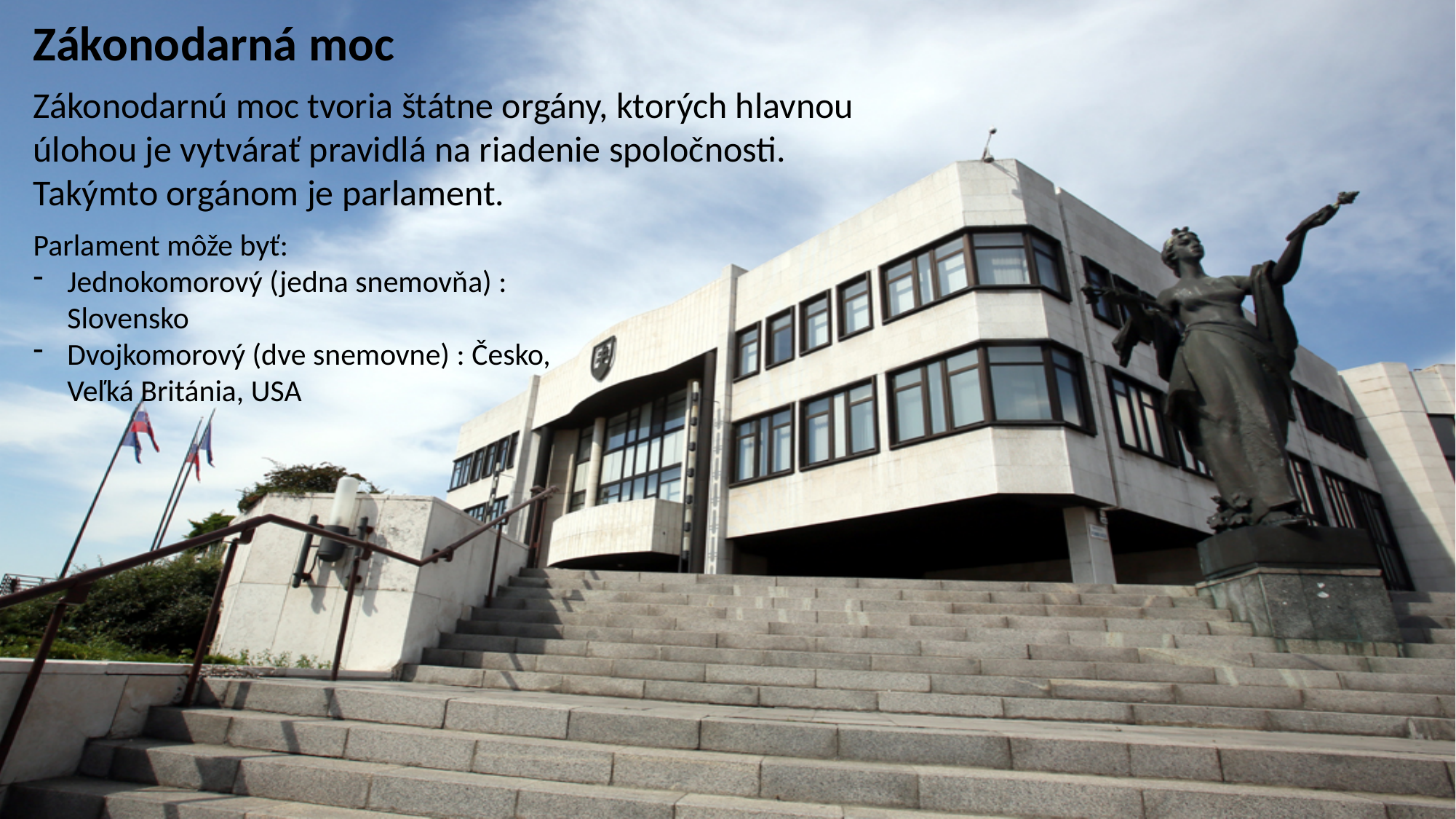

Zákonodarná moc
Zákonodarnú moc tvoria štátne orgány, ktorých hlavnou úlohou je vytvárať pravidlá na riadenie spoločnosti.
Takýmto orgánom je parlament.
Parlament môže byť:
Jednokomorový (jedna snemovňa) : Slovensko
Dvojkomorový (dve snemovne) : Česko, Veľká Británia, USA